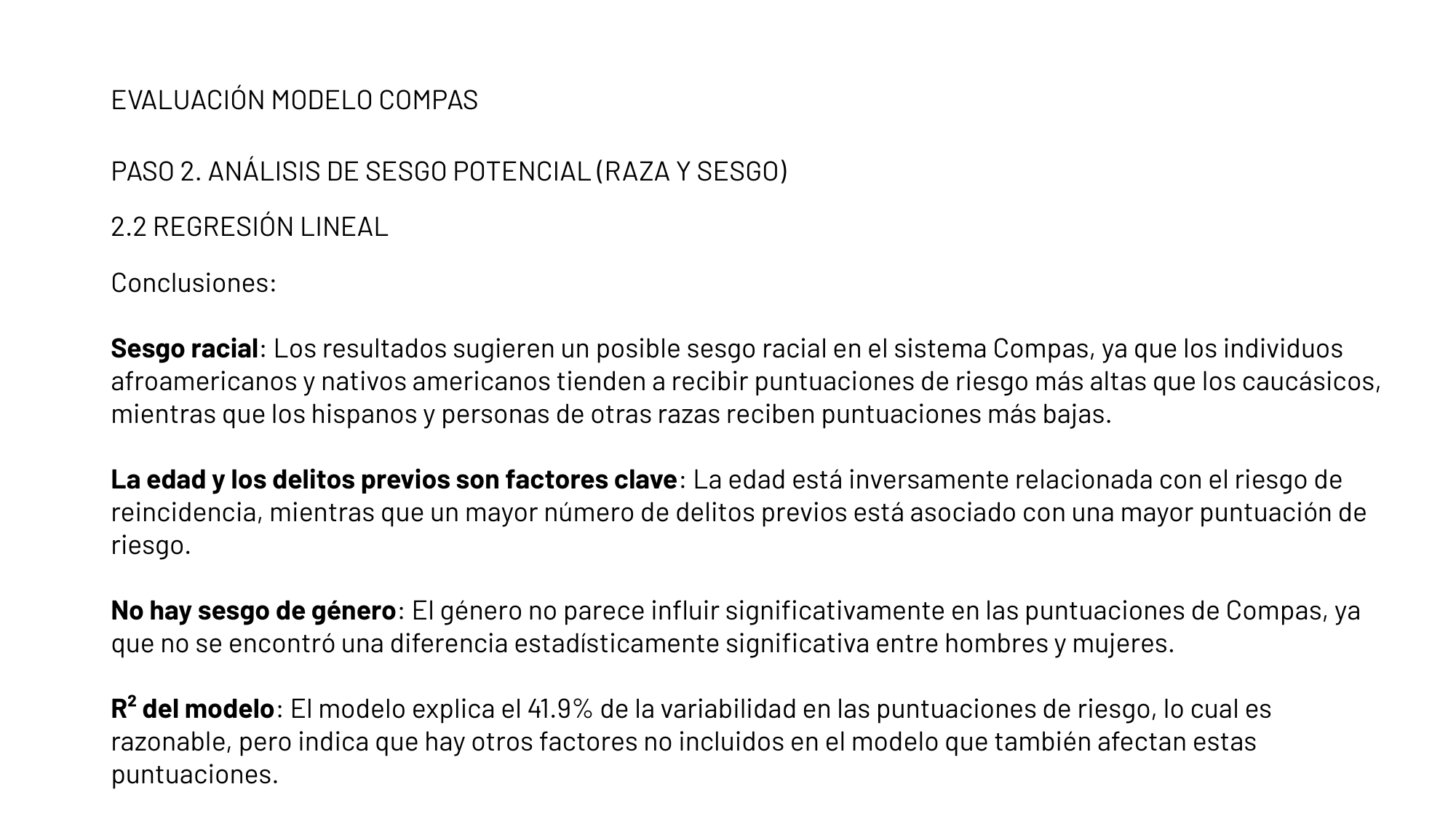

EVALUACIÓN MODELO COMPAS
PASO 2. ANÁLISIS DE SESGO POTENCIAL (RAZA Y SESGO)
2.2 REGRESIÓN LINEAL
Conclusiones:

Sesgo racial: Los resultados sugieren un posible sesgo racial en el sistema Compas, ya que los individuos afroamericanos y nativos americanos tienden a recibir puntuaciones de riesgo más altas que los caucásicos, mientras que los hispanos y personas de otras razas reciben puntuaciones más bajas.

La edad y los delitos previos son factores clave: La edad está inversamente relacionada con el riesgo de reincidencia, mientras que un mayor número de delitos previos está asociado con una mayor puntuación de riesgo.

No hay sesgo de género: El género no parece influir significativamente en las puntuaciones de Compas, ya que no se encontró una diferencia estadísticamente significativa entre hombres y mujeres.

R² del modelo: El modelo explica el 41.9% de la variabilidad en las puntuaciones de riesgo, lo cual es razonable, pero indica que hay otros factores no incluidos en el modelo que también afectan estas puntuaciones.